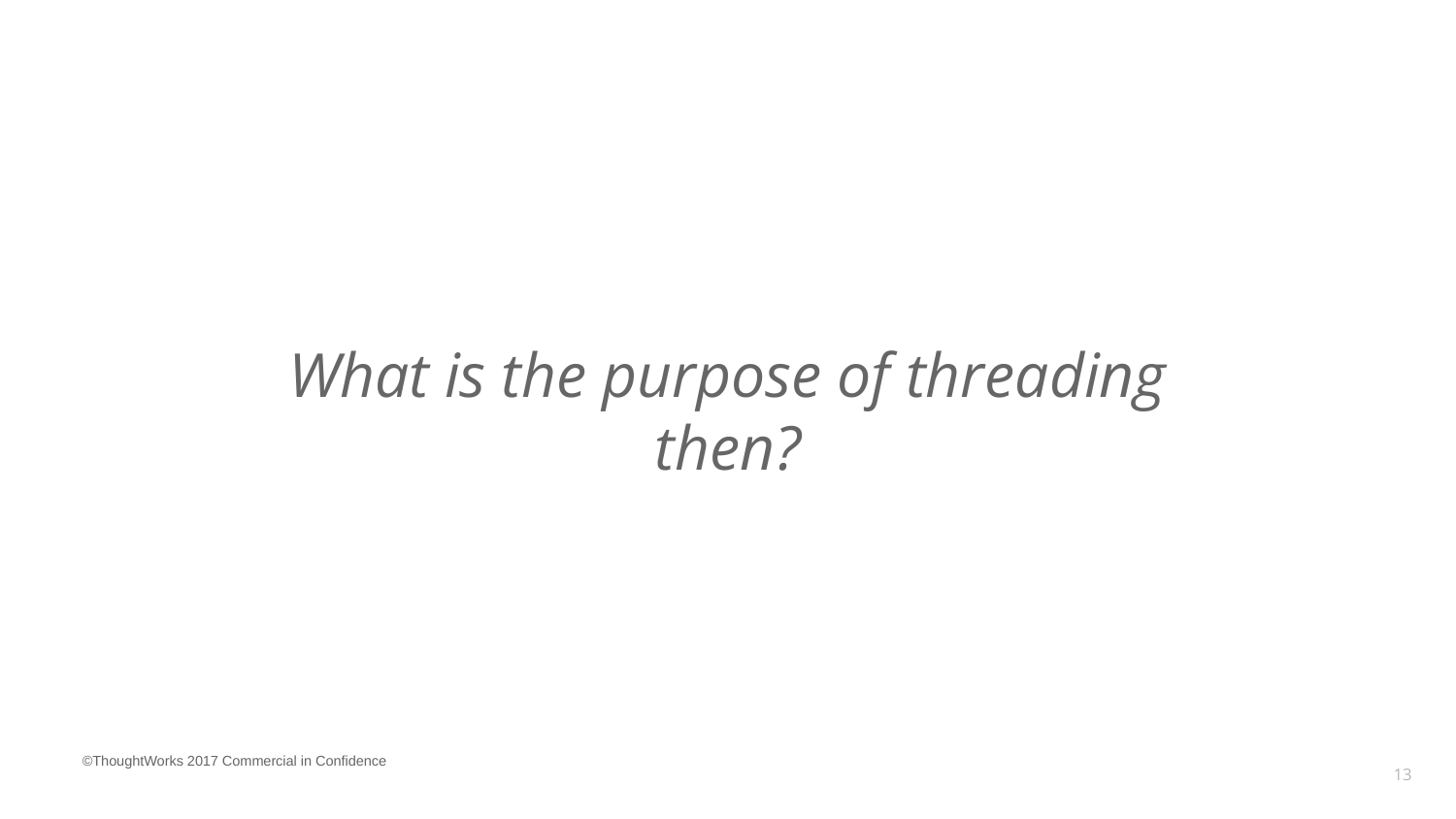

What is the purpose of threading then?
13